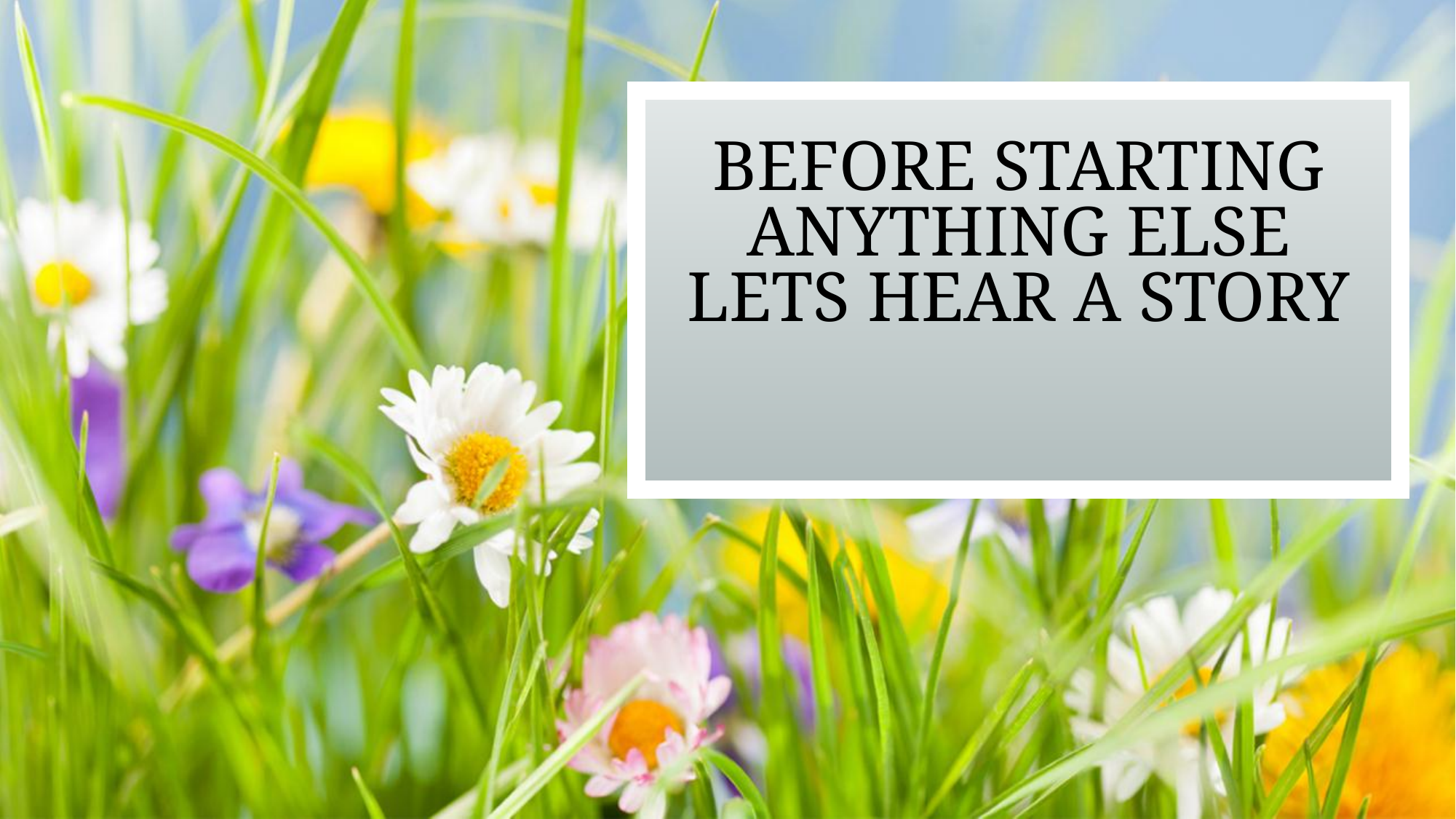

# Before starting anything else lets hear a story